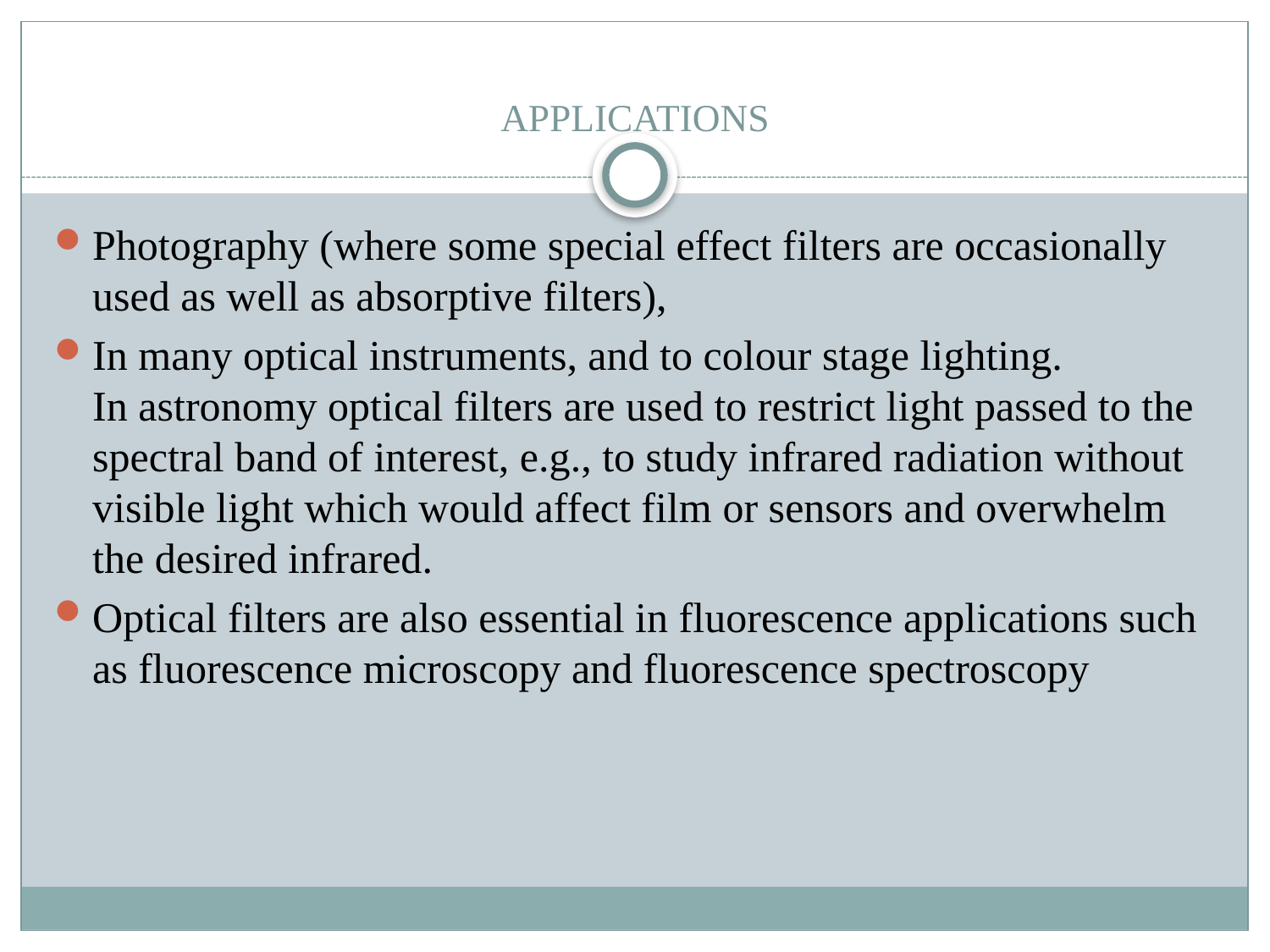

# APPLICATIONS
Photography (where some special effect filters are occasionally used as well as absorptive filters),
In many optical instruments, and to colour stage lighting. In astronomy optical filters are used to restrict light passed to the spectral band of interest, e.g., to study infrared radiation without visible light which would affect film or sensors and overwhelm the desired infrared.
Optical filters are also essential in fluorescence applications such as fluorescence microscopy and fluorescence spectroscopy